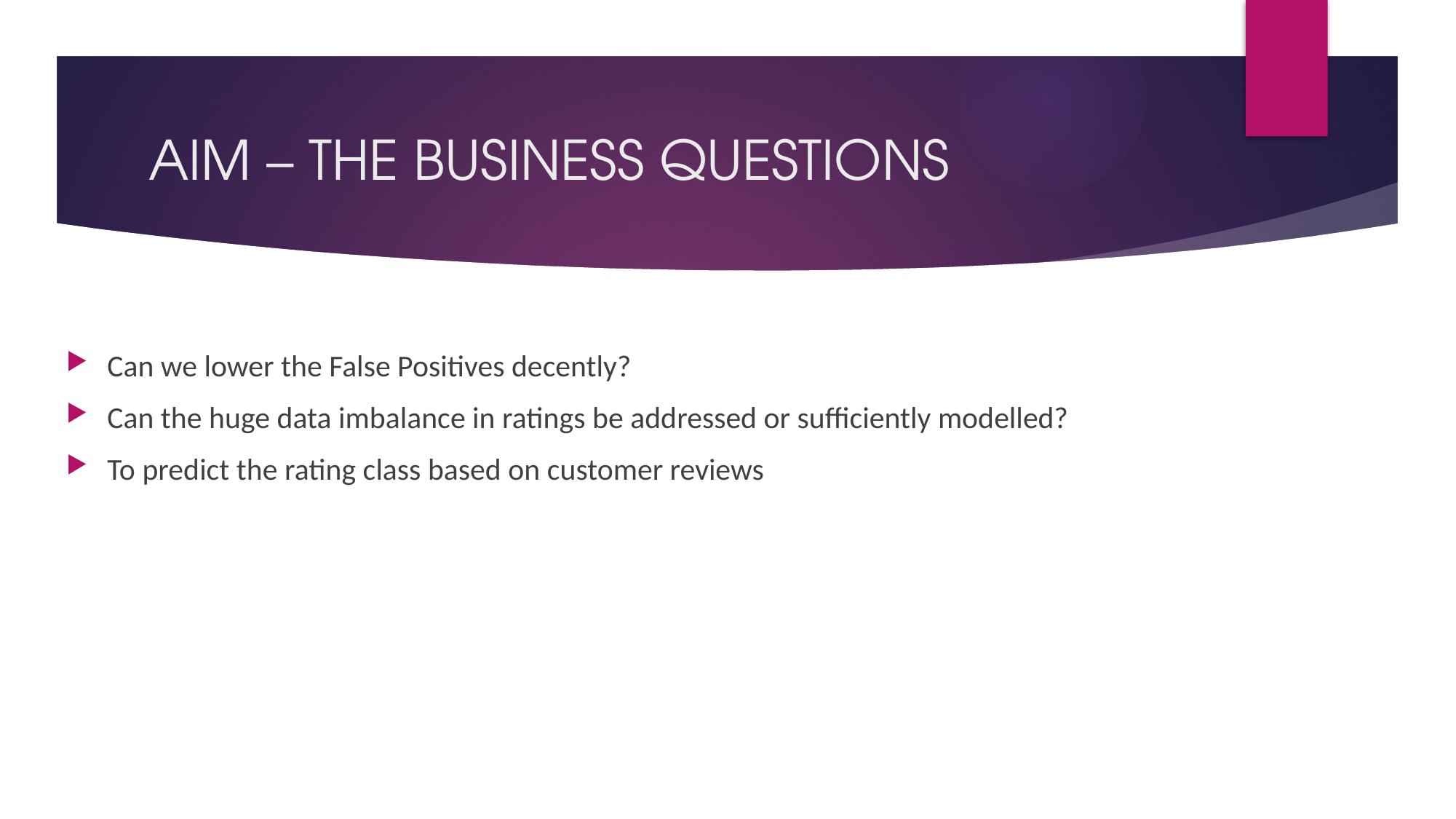

# AIM – THE BUSINESS QUESTIONS

Can we lower the False Positives decently?
Can the huge data imbalance in ratings be addressed or sufficiently modelled?
To predict the rating class based on customer reviews